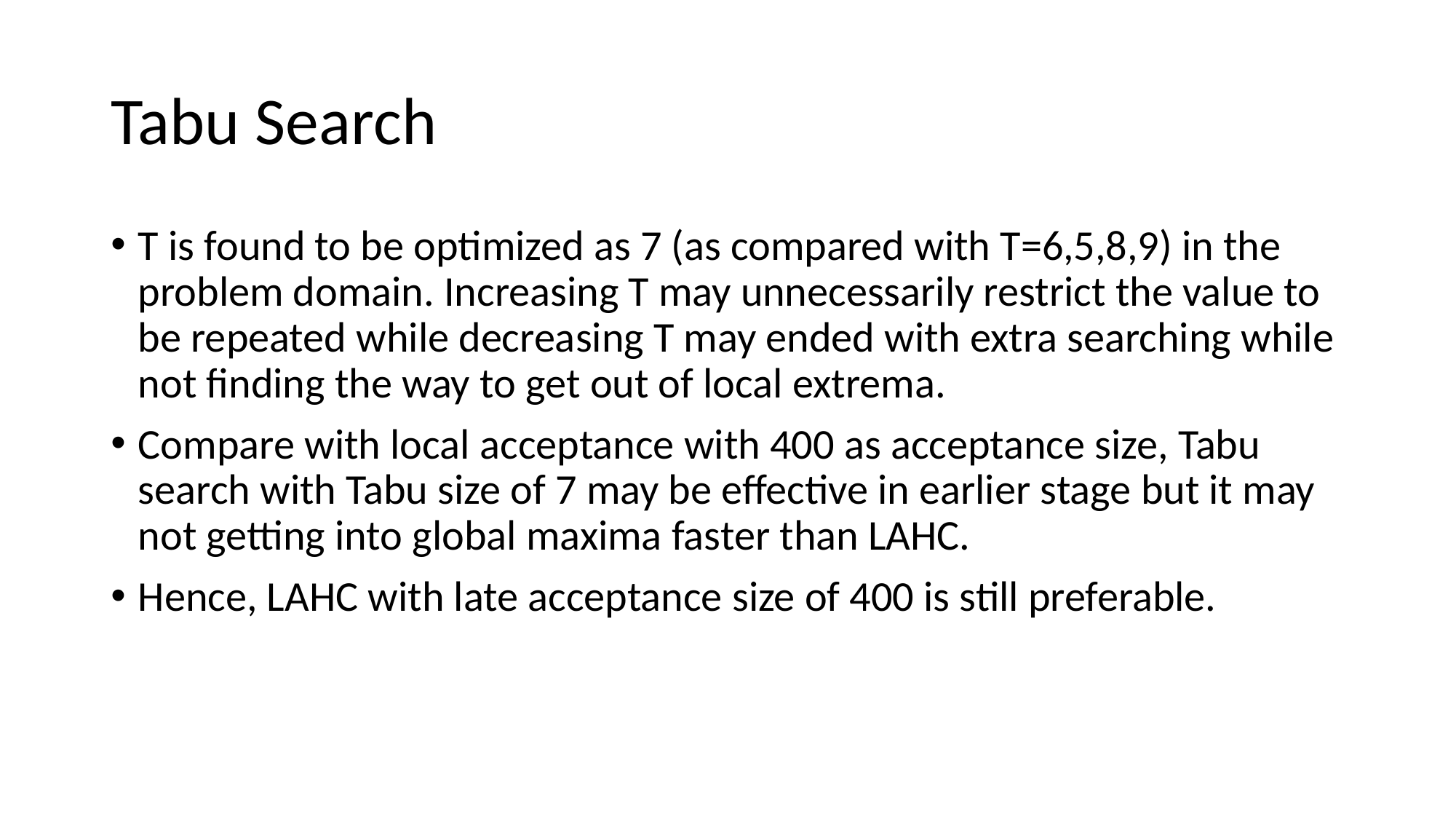

# Tabu Search
T is found to be optimized as 7 (as compared with T=6,5,8,9) in the problem domain. Increasing T may unnecessarily restrict the value to be repeated while decreasing T may ended with extra searching while not finding the way to get out of local extrema.
Compare with local acceptance with 400 as acceptance size, Tabu search with Tabu size of 7 may be effective in earlier stage but it may not getting into global maxima faster than LAHC.
Hence, LAHC with late acceptance size of 400 is still preferable.